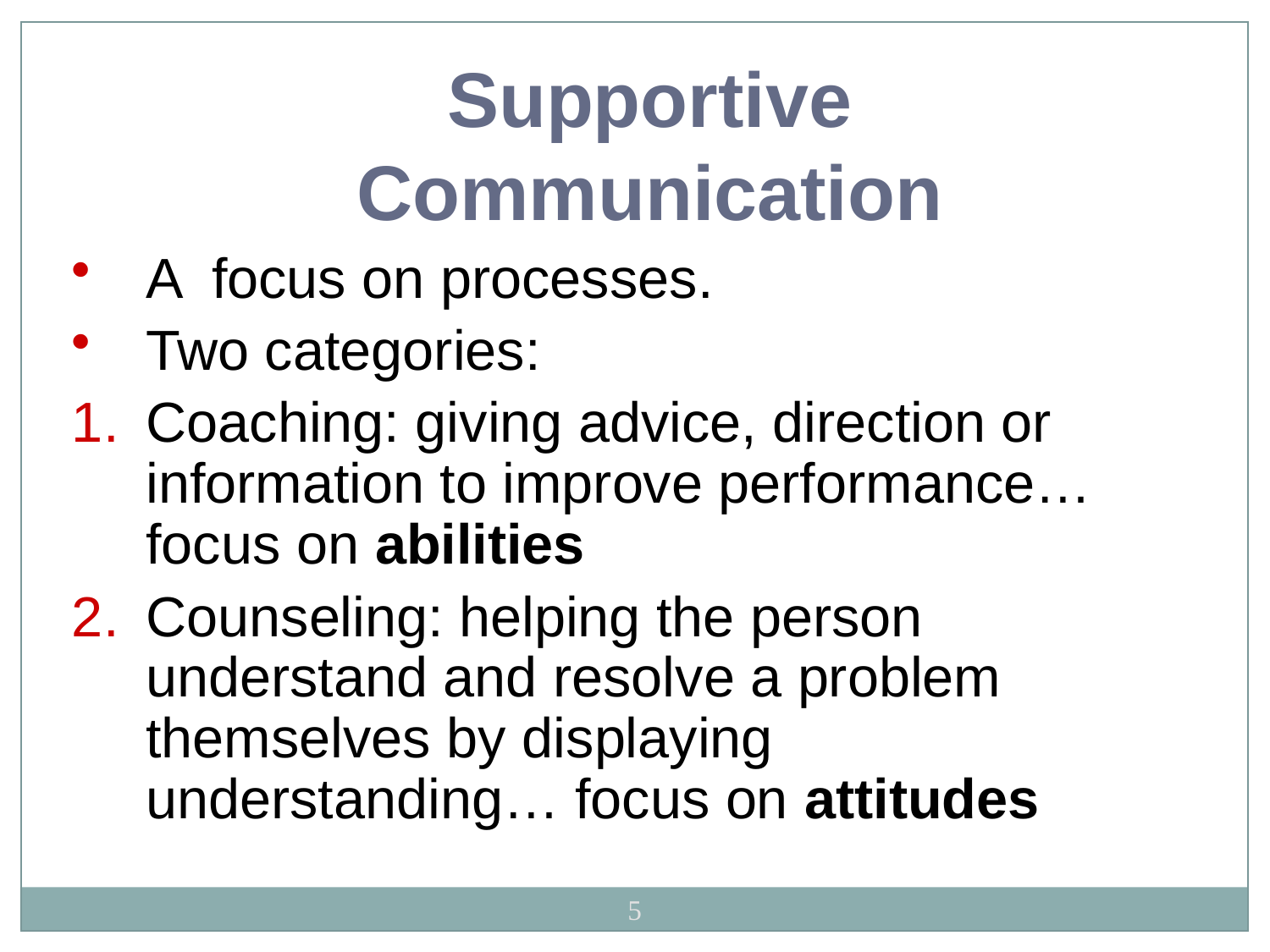

Supportive Communication
A  focus on processes.
Two categories:
Coaching: giving advice, direction or information to improve performance… focus on abilities
Counseling: helping the person understand and resolve a problem themselves by displaying understanding… focus on attitudes
5